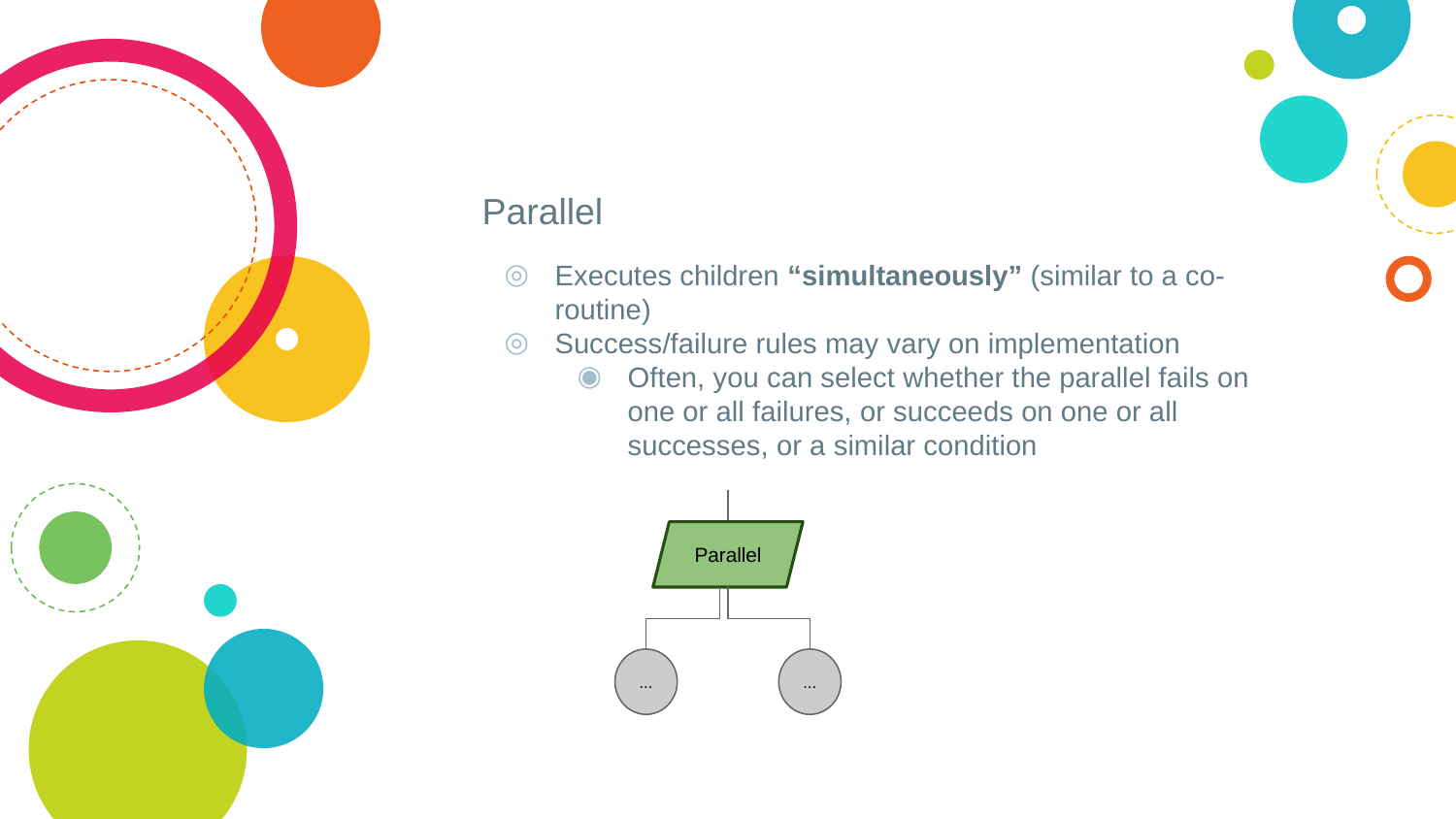

# Parallel
Executes children “simultaneously” (similar to a co-routine)
Success/failure rules may vary on implementation
Often, you can select whether the parallel fails on one or all failures, or succeeds on one or all successes, or a similar condition
Parallel
...
...